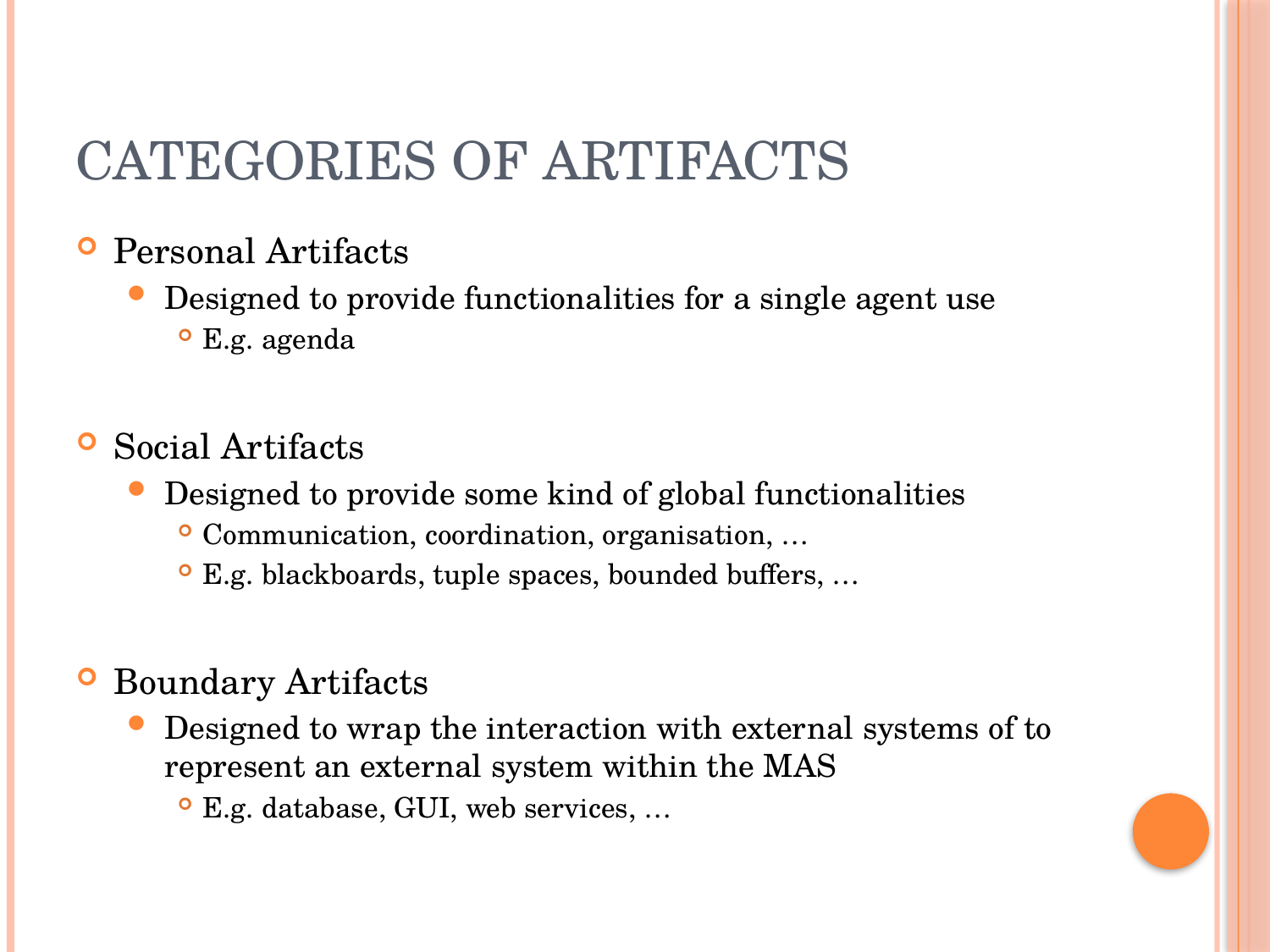

# Categories of Artifacts
Personal Artifacts
Designed to provide functionalities for a single agent use
E.g. agenda

Social Artifacts
Designed to provide some kind of global functionalities
Communication, coordination, organisation, …
E.g. blackboards, tuple spaces, bounded buffers, …

Boundary Artifacts
Designed to wrap the interaction with external systems of to represent an external system within the MAS
E.g. database, GUI, web services, …